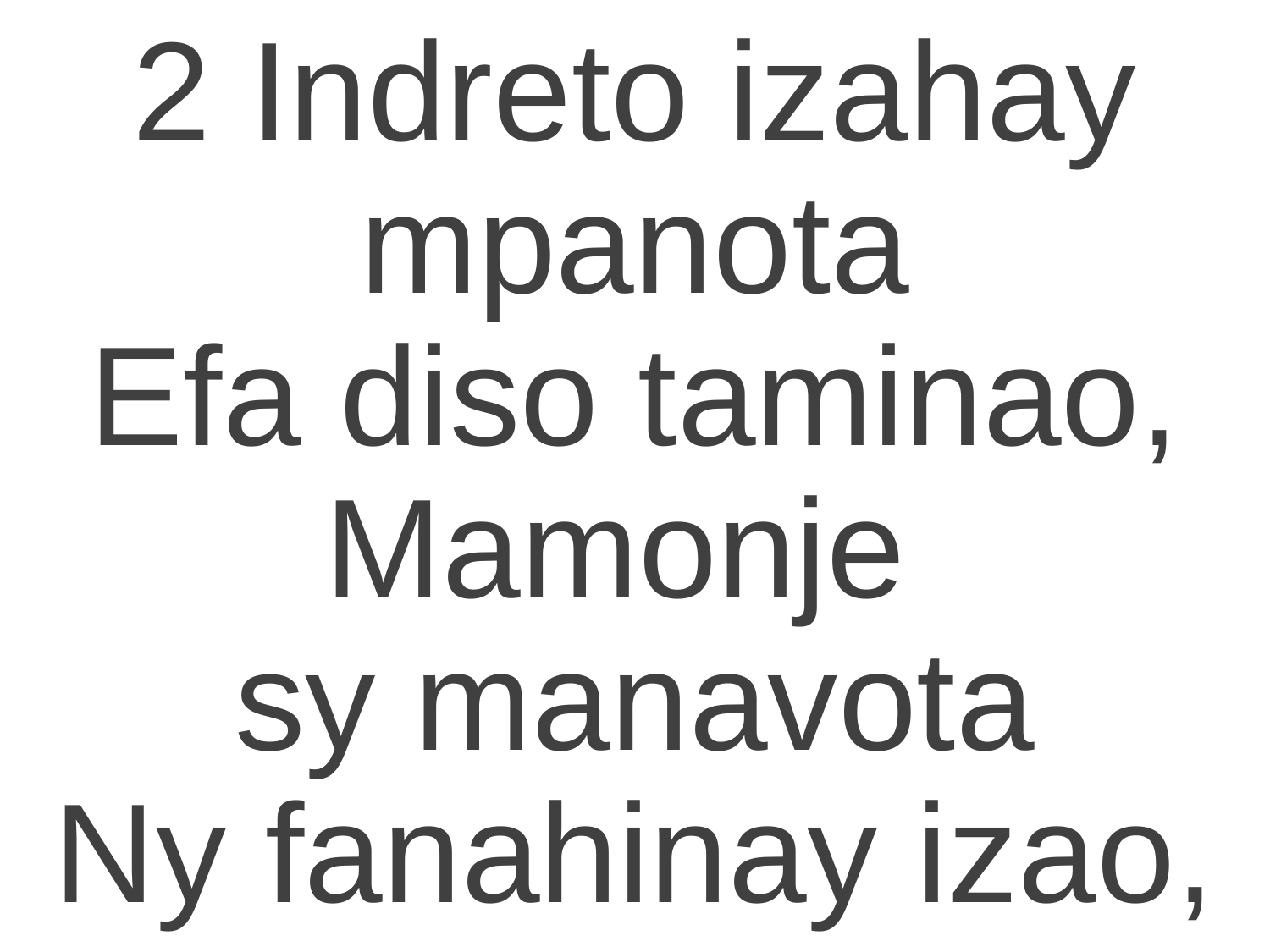

2 Indreto izahay mpanota
Efa diso taminao,
Mamonje
sy manavota
Ny fanahinay izao,